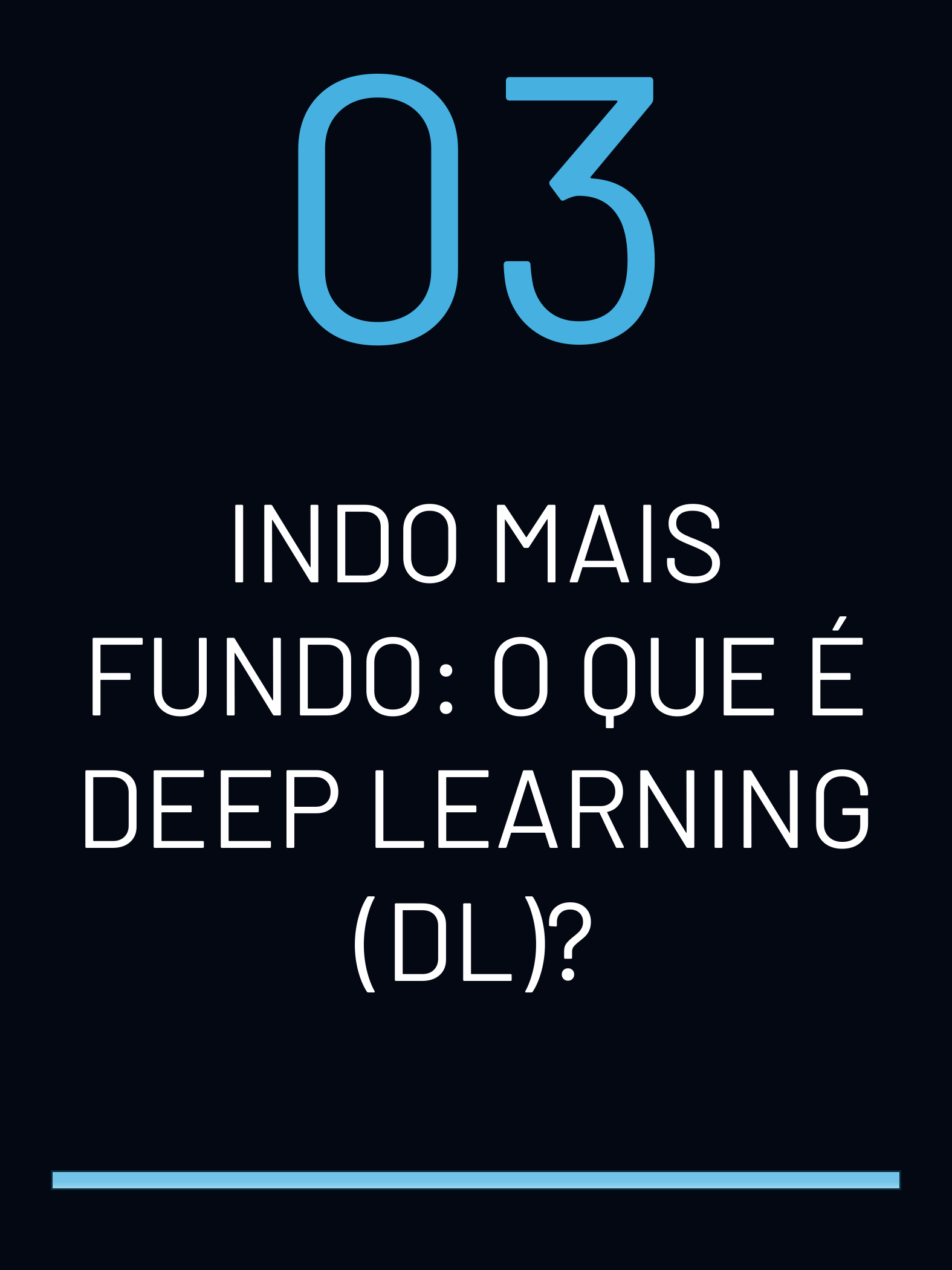

03
INDO MAIS FUNDO: O QUE É DEEP LEARNING (DL)?

O despertar da consciência digital - Leone Reis
6